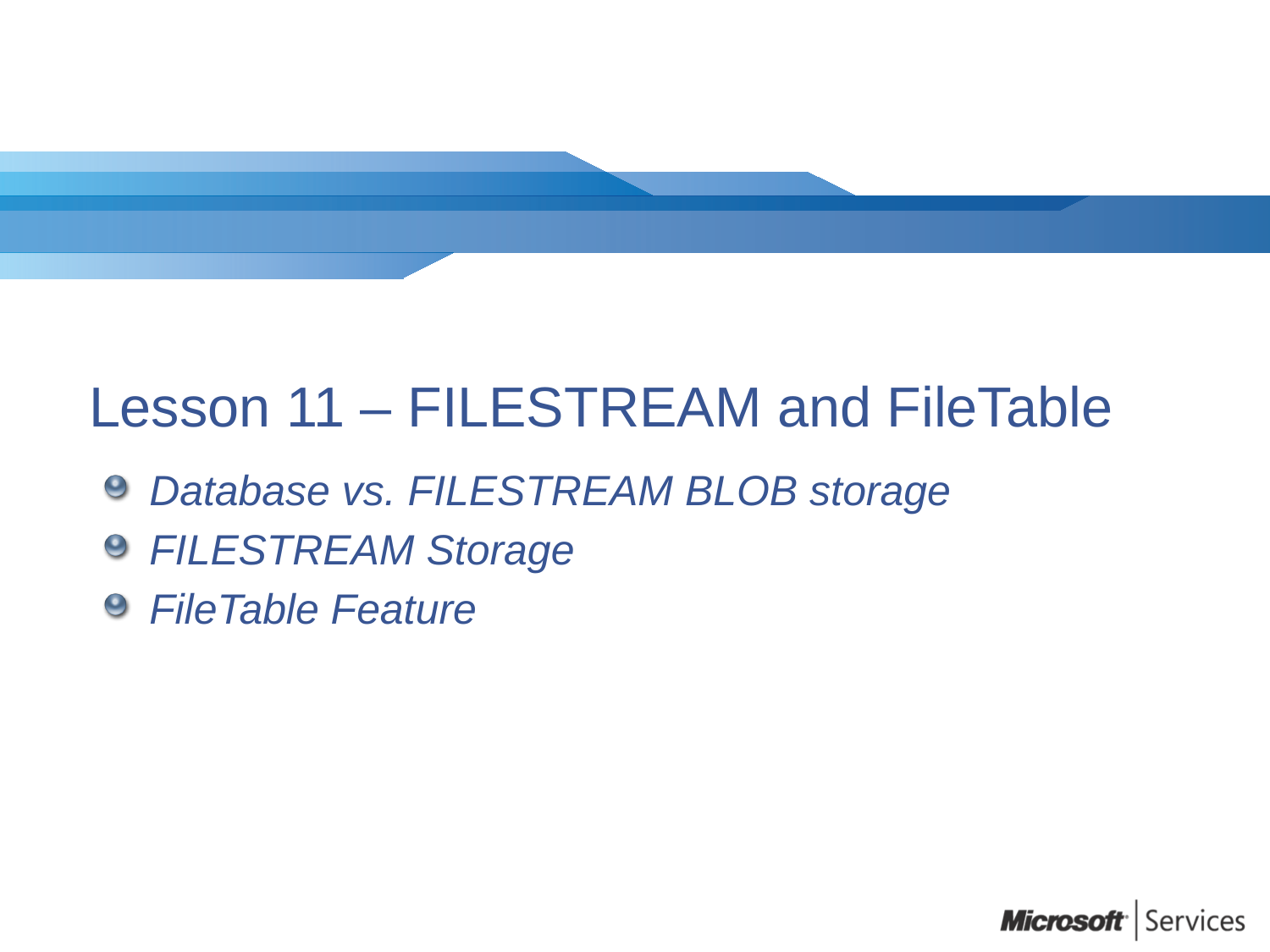

# Lesson 11 – FILESTREAM and FileTable
Database vs. FILESTREAM BLOB storage
FILESTREAM Storage
FileTable Feature